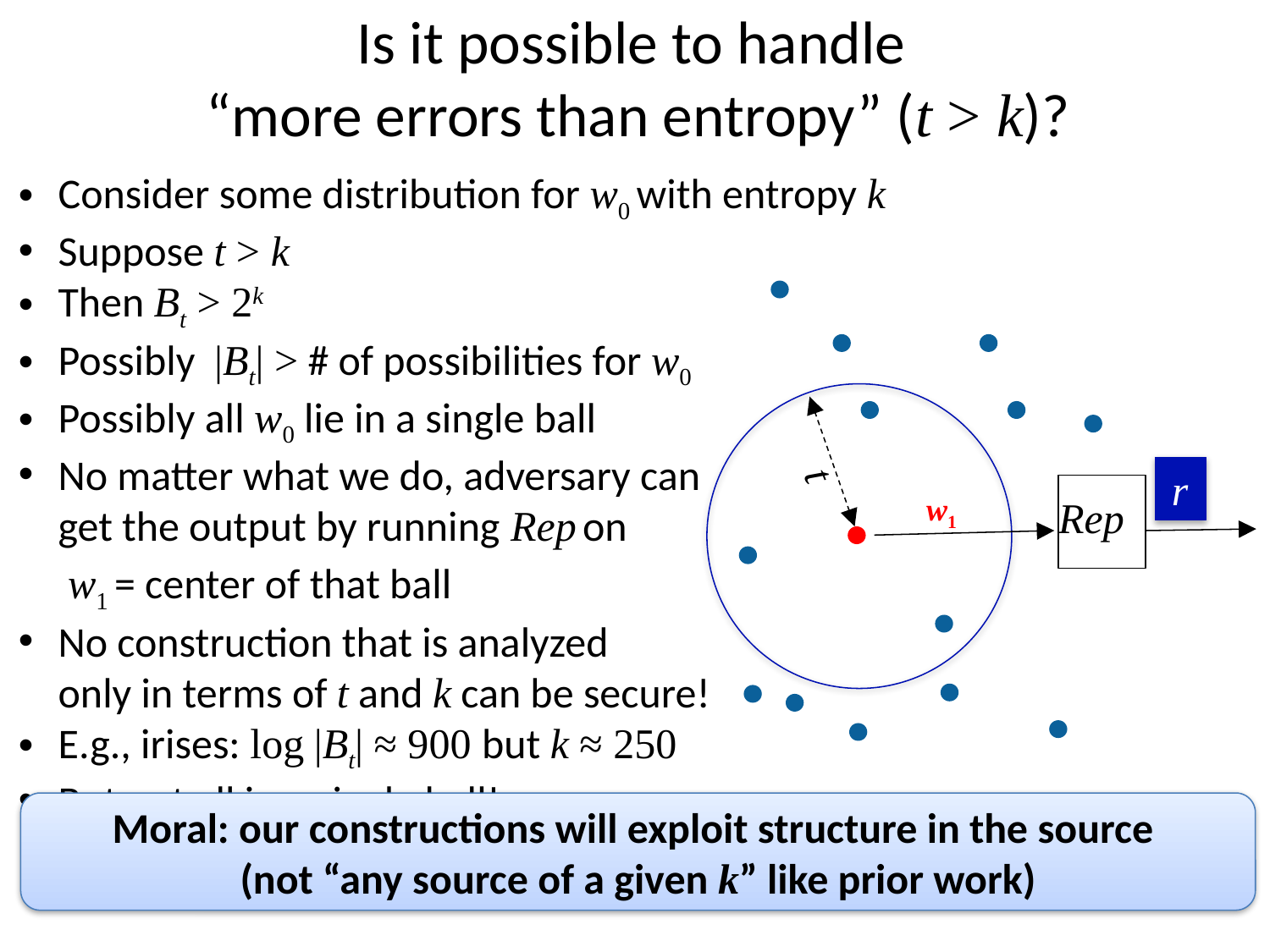

# Is it possible to handle “more errors than entropy” (t > k)?
Consider some distribution for w0 with entropy k
Suppose t > k
Then Bt > 2k
Possibly  |Bt| > # of possibilities for w0
Possibly all w0 lie in a single ball
No matter what we do, adversary can
get the output by running Rep on
 w1 = center of that ball
No construction that is analyzed
only in terms of t and k can be secure!
E.g., irises: log |Bt| ≈ 900 but k ≈ 250
But not all in a single ball!

 t
r

w1
Rep

Moral: our constructions will exploit structure in the source
(not “any source of a given k” like prior work)